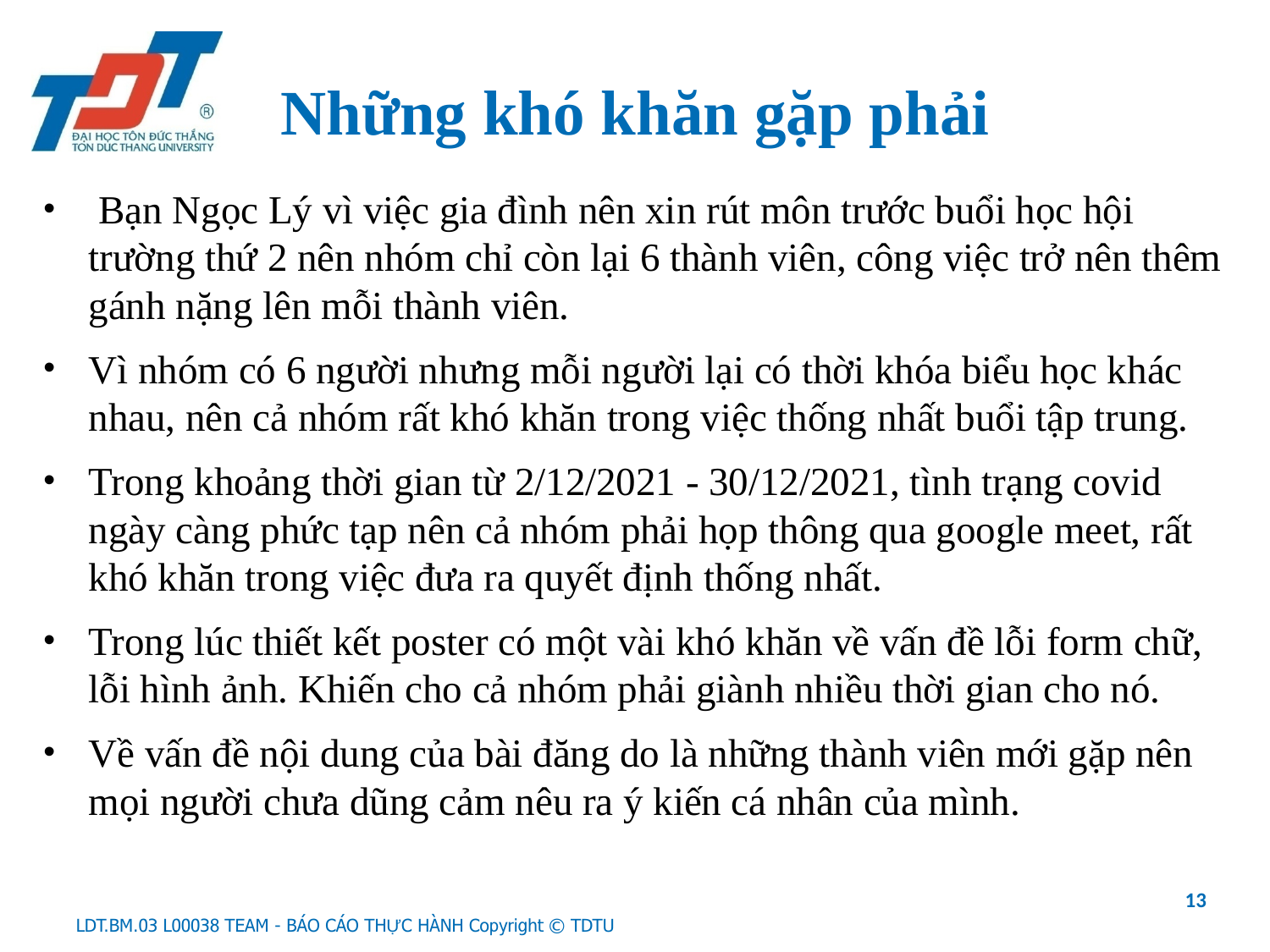

# Những khó khăn gặp phải
 Bạn Ngọc Lý vì việc gia đình nên xin rút môn trước buổi học hội trường thứ 2 nên nhóm chỉ còn lại 6 thành viên, công việc trở nên thêm gánh nặng lên mỗi thành viên.
Vì nhóm có 6 người nhưng mỗi người lại có thời khóa biểu học khác nhau, nên cả nhóm rất khó khăn trong việc thống nhất buổi tập trung.
Trong khoảng thời gian từ 2/12/2021 - 30/12/2021, tình trạng covid ngày càng phức tạp nên cả nhóm phải họp thông qua google meet, rất khó khăn trong việc đưa ra quyết định thống nhất.
Trong lúc thiết kết poster có một vài khó khăn về vấn đề lỗi form chữ, lỗi hình ảnh. Khiến cho cả nhóm phải giành nhiều thời gian cho nó.
Về vấn đề nội dung của bài đăng do là những thành viên mới gặp nên mọi người chưa dũng cảm nêu ra ý kiến cá nhân của mình.